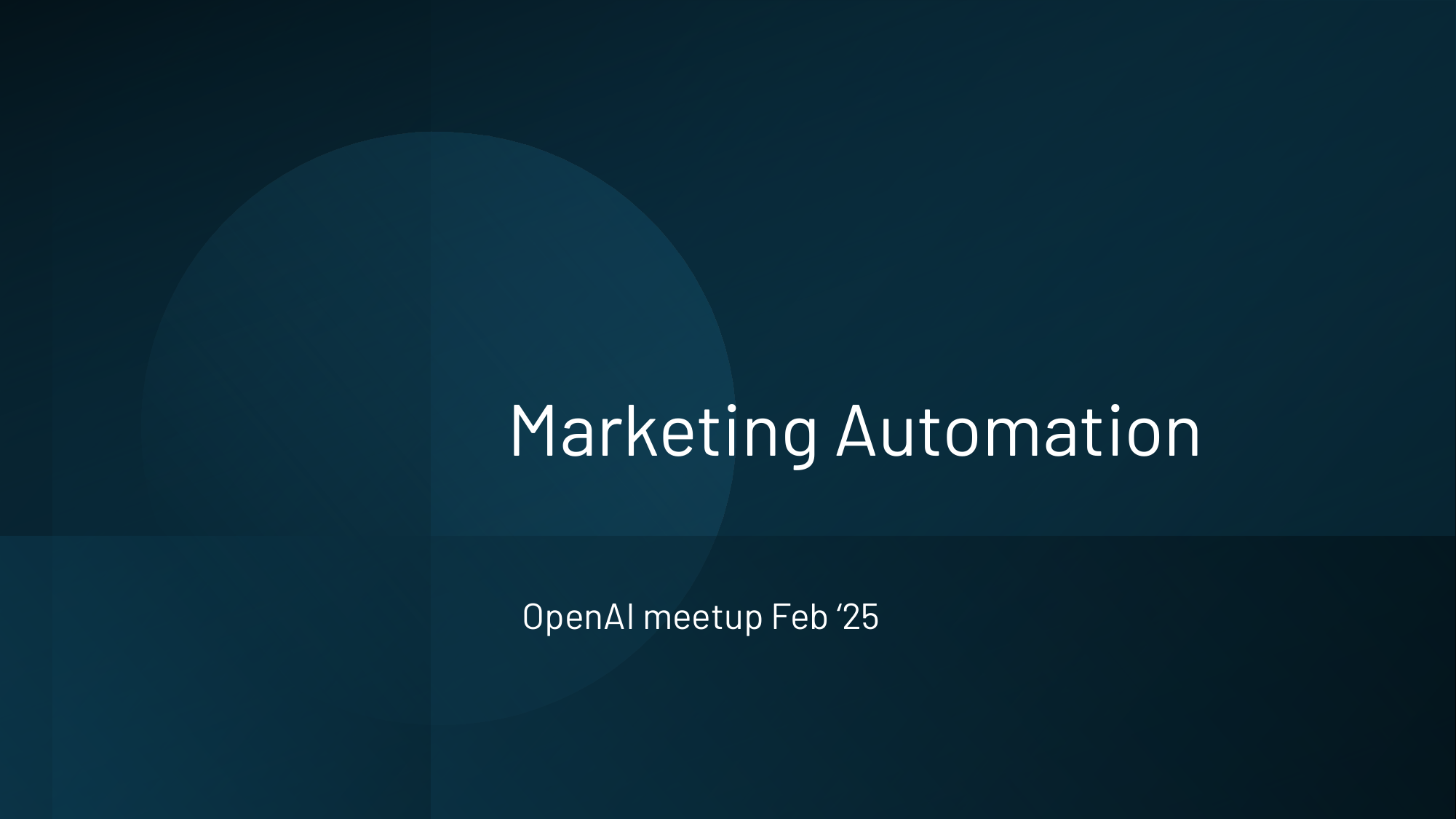

# Marketing Automation

OpenAI meetup Feb ‘25